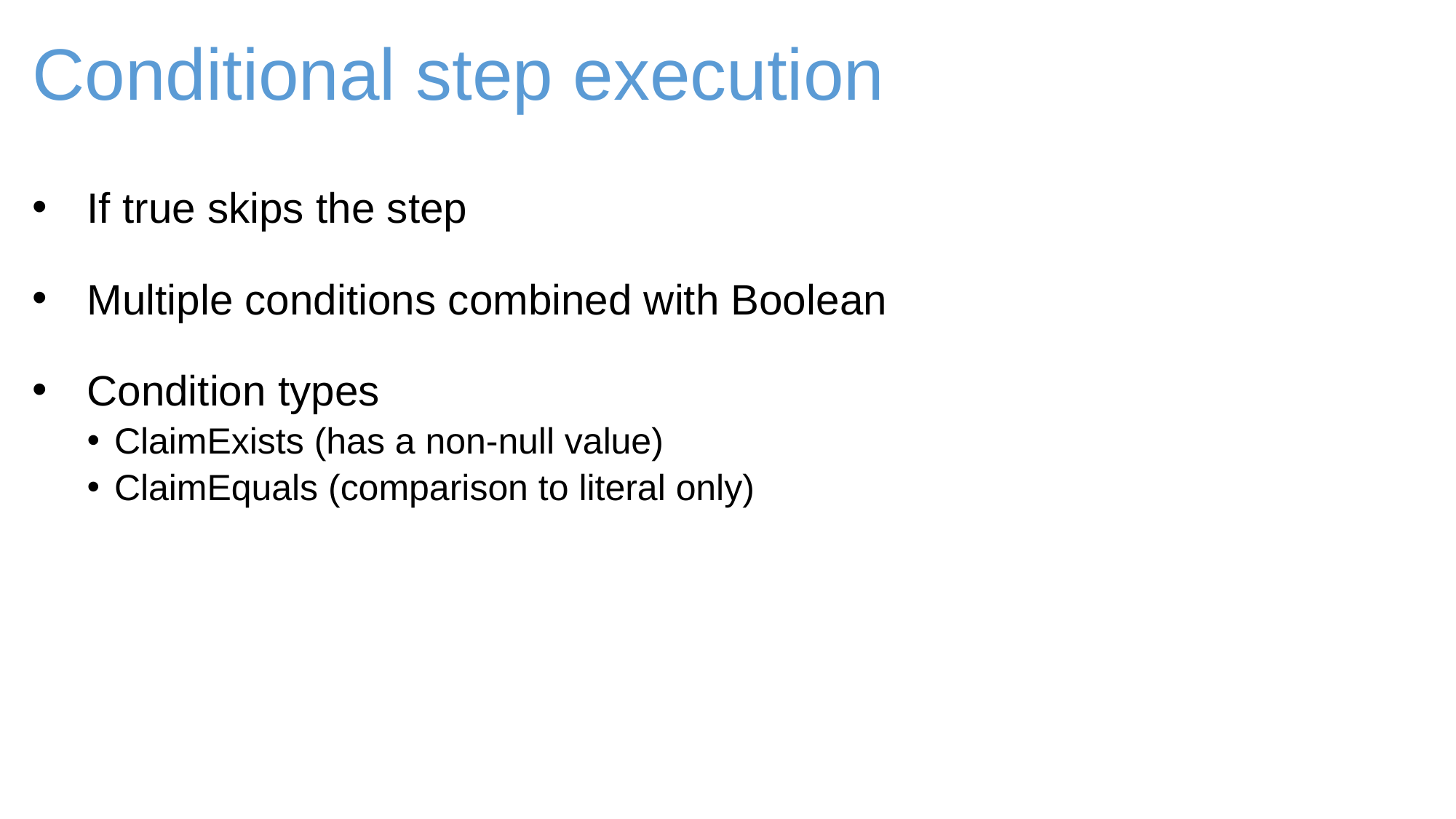

# Conditional step execution
If true skips the step
Multiple conditions combined with Boolean
Condition types
ClaimExists (has a non-null value)
ClaimEquals (comparison to literal only)